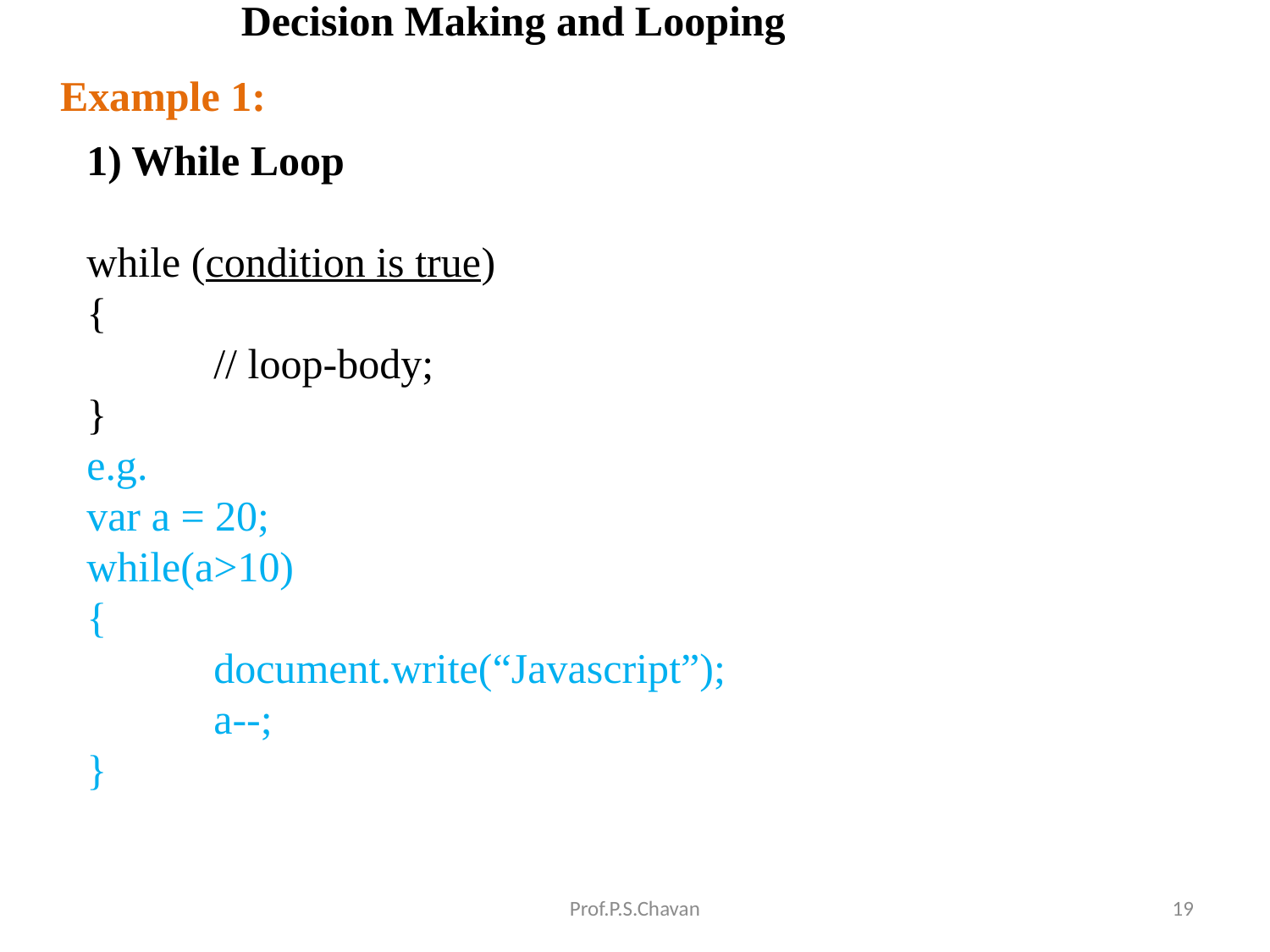

# Decision Making and Looping
Example 1:
1) While Loop

while (condition is true)
{
	// loop-body;
}
e.g.
var a = 20;
while(a>10)
{
	document.write(“Javascript”);
	a--;
}

Prof.P.S.Chavan
19